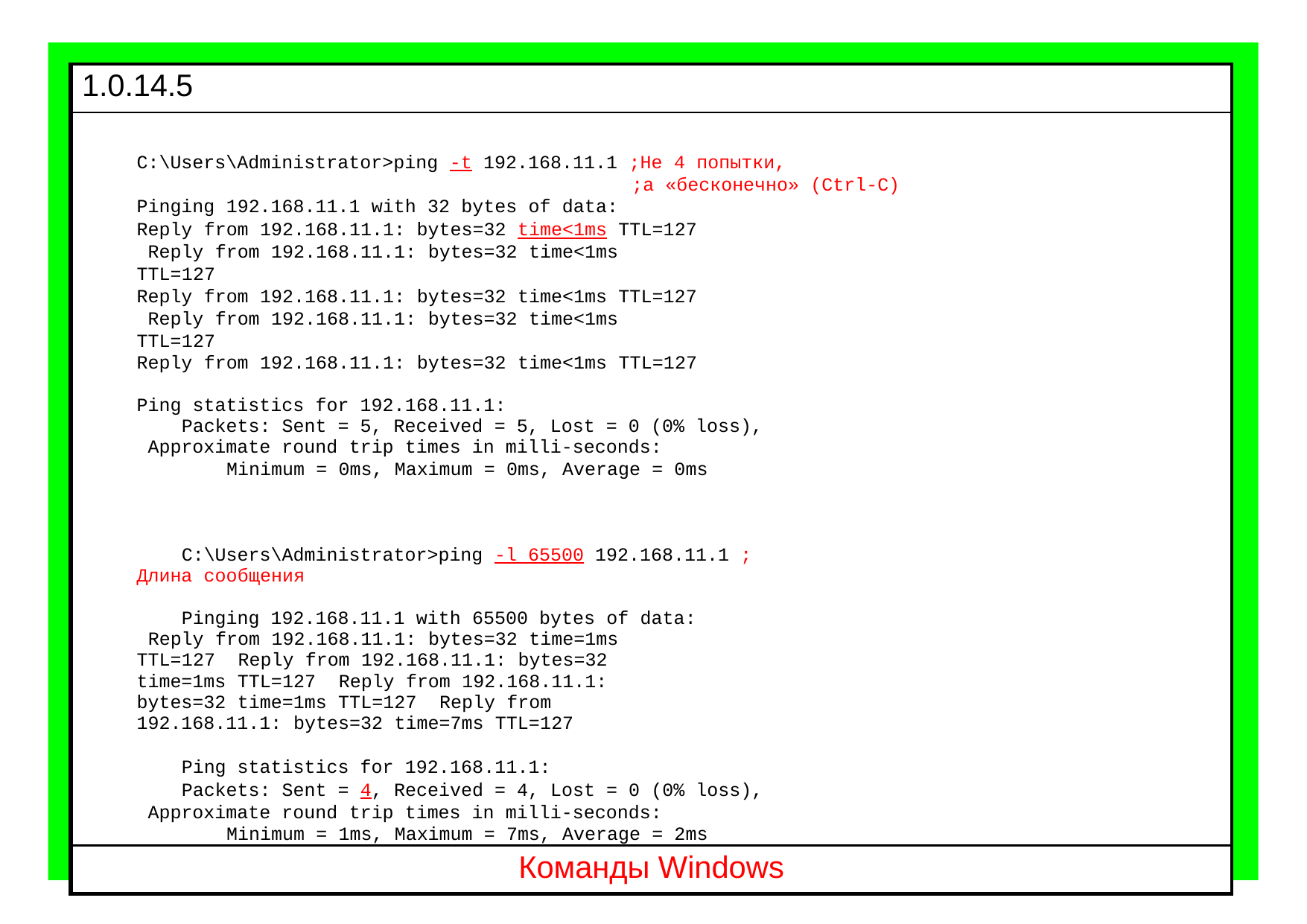

| 1.0.14.5 |
| --- |
| C:\Users\Administrator>ping -t 192.168.11.1 ;Не 4 попытки, ;а «бесконечно» (Ctrl-C) Pinging 192.168.11.1 with 32 bytes of data: Reply from 192.168.11.1: bytes=32 time<1ms TTL=127 Reply from 192.168.11.1: bytes=32 time<1ms TTL=127 Reply from 192.168.11.1: bytes=32 time<1ms TTL=127 Reply from 192.168.11.1: bytes=32 time<1ms TTL=127 Reply from 192.168.11.1: bytes=32 time<1ms TTL=127 Ping statistics for 192.168.11.1: Packets: Sent = 5, Received = 5, Lost = 0 (0% loss), Approximate round trip times in milli-seconds: Minimum = 0ms, Maximum = 0ms, Average = 0ms C:\Users\Administrator>ping -l 65500 192.168.11.1 ; Длина сообщения Pinging 192.168.11.1 with 65500 bytes of data: Reply from 192.168.11.1: bytes=32 time=1ms TTL=127 Reply from 192.168.11.1: bytes=32 time=1ms TTL=127 Reply from 192.168.11.1: bytes=32 time=1ms TTL=127 Reply from 192.168.11.1: bytes=32 time=7ms TTL=127 Ping statistics for 192.168.11.1: Packets: Sent = 4, Received = 4, Lost = 0 (0% loss), Approximate round trip times in milli-seconds: Minimum = 1ms, Maximum = 7ms, Average = 2ms |
| Команды Windows |